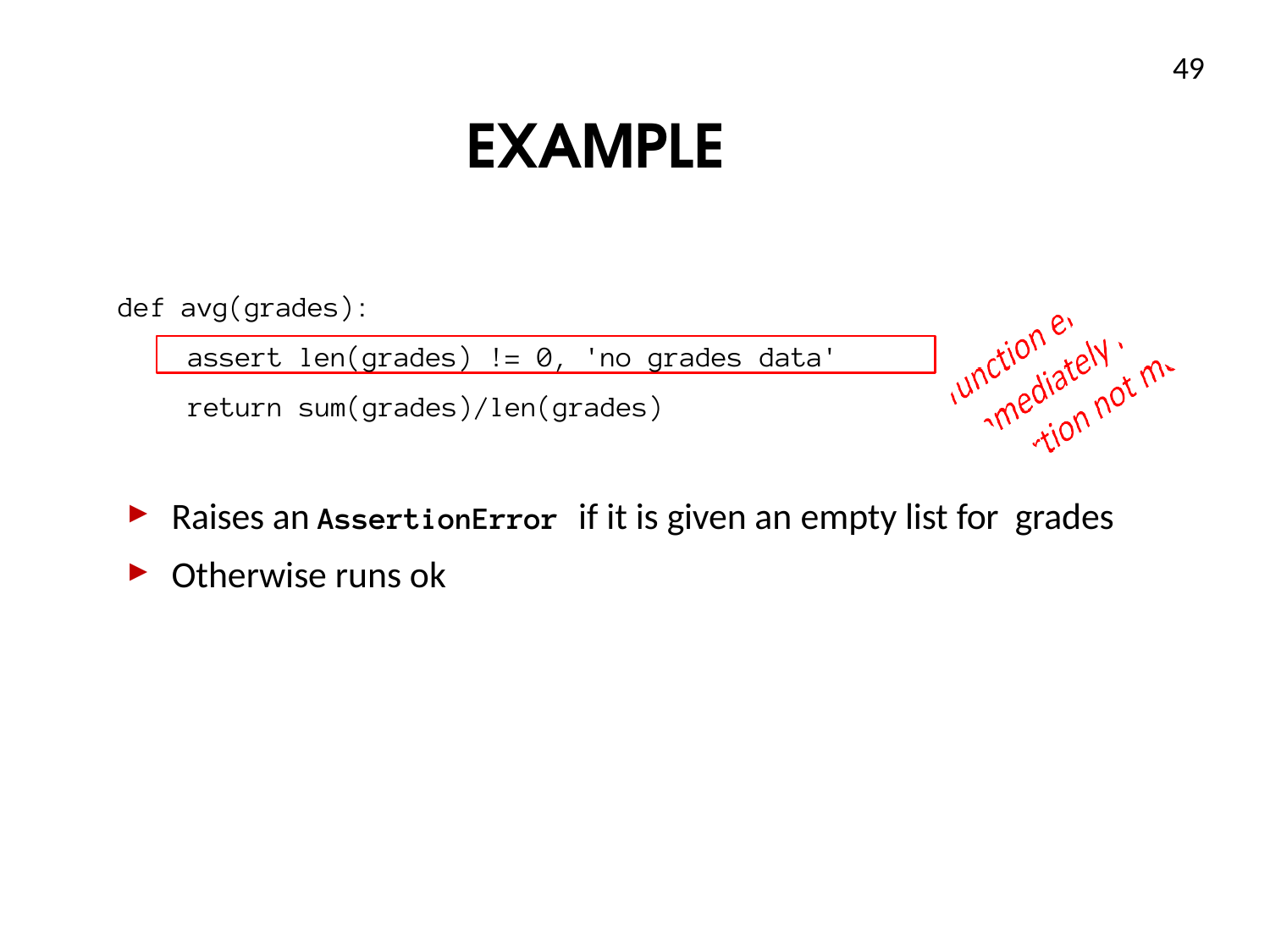

49
# EXAMPLE
def avg(grades):
assert len(grades) != 0, 'no grades data'
return sum(grades)/len(grades)

Raises an AssertionError if it is given an empty list for  grades
Otherwise runs ok